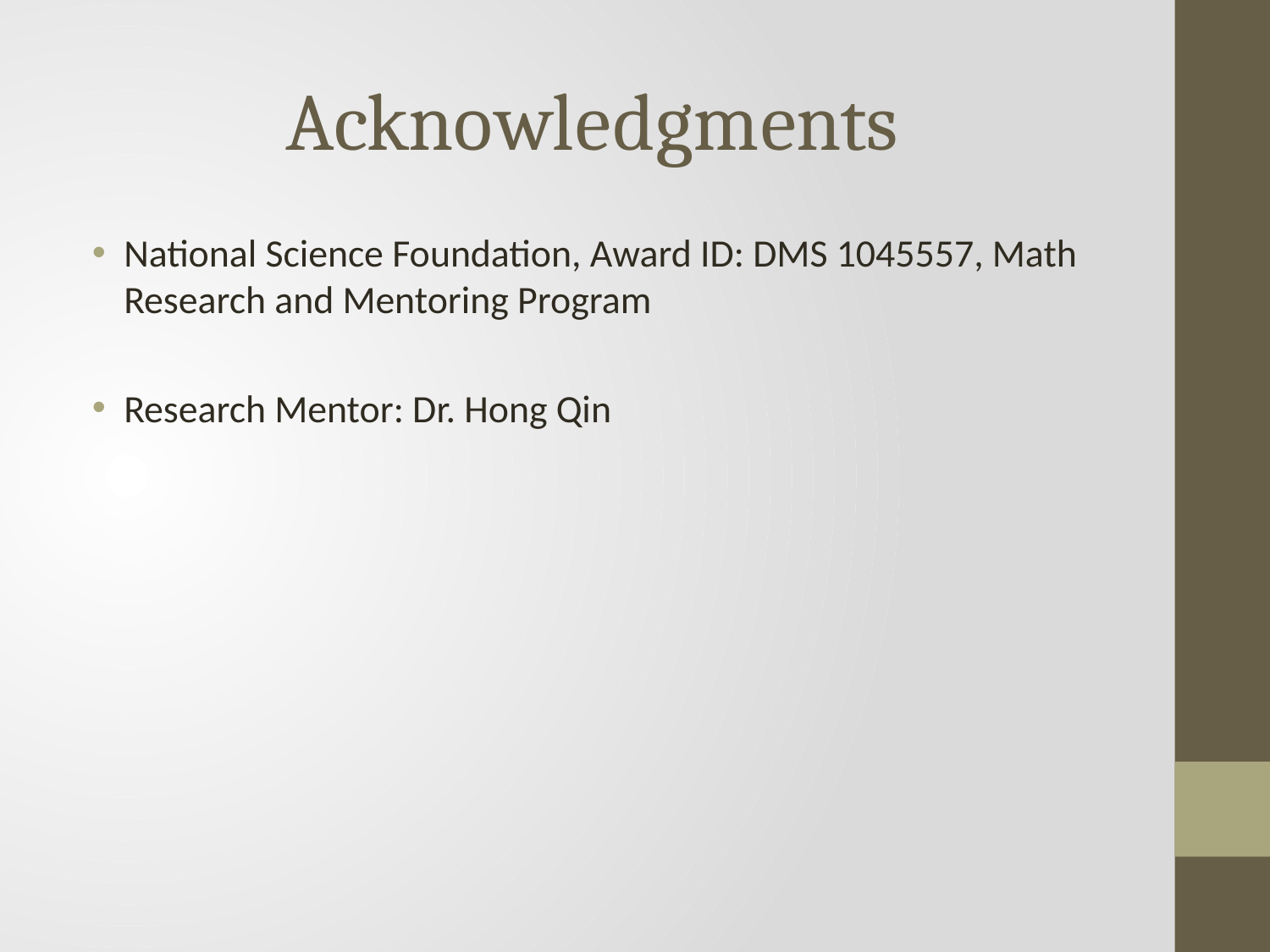

# Acknowledgments
National Science Foundation, Award ID: DMS 1045557, Math Research and Mentoring Program

Research Mentor: Dr. Hong Qin